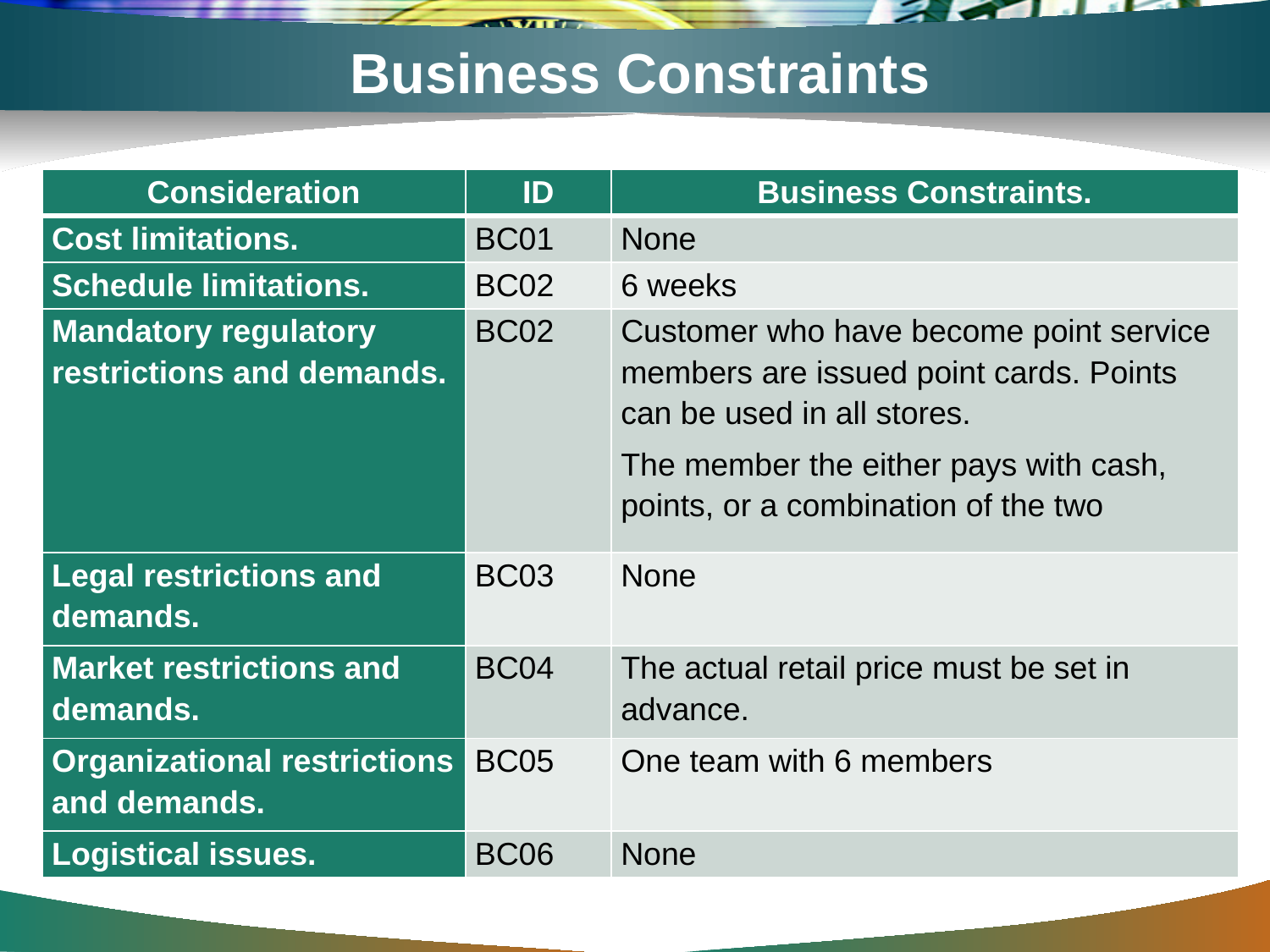

# Business Constraints
| Consideration | ID | Business Constraints. |
| --- | --- | --- |
| Cost limitations. | BC01 | None |
| Schedule limitations. | BC02 | 6 weeks |
| Mandatory regulatory restrictions and demands. | BC02 | Customer who have become point service members are issued point cards. Points can be used in all stores. The member the either pays with cash, points, or a combination of the two |
| Legal restrictions and demands. | BC03 | None |
| Market restrictions and demands. | BC04 | The actual retail price must be set in advance. |
| Organizational restrictions and demands. | BC05 | One team with 6 members |
| Logistical issues. | BC06 | None |